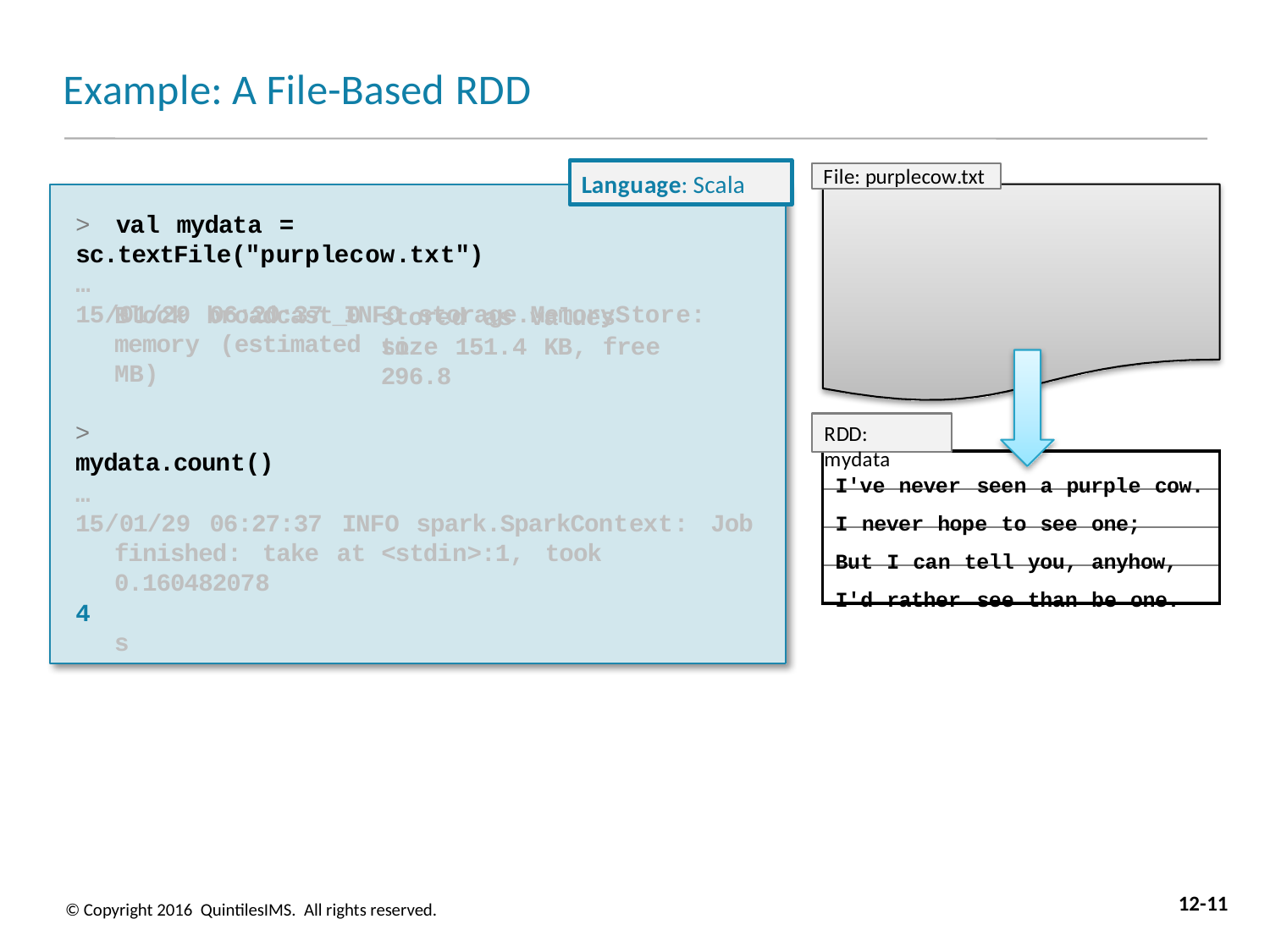

# Example: A File-Based RDD

File: purplecow.txt
Language: Scala

>	val mydata = sc.textFile("purplecow.txt")
…
15/01/29 06:20:37 INFO storage.MemoryStore:
Block broadcast_0 memory (estimated MB)
stored as values to
size 151.4 KB, free 296.8

>	mydata.count()
RDD: mydata

I've never seen a purple cow. I never hope to see one;
But I can tell you, anyhow, I'd rather see than be one.
…
15/01/29 06:27:37
finished: take 0.160482078	s

INFO spark.SparkContext: Job at <stdin>:1, took

4

12-11
© Copyright 2016  QuintilesIMS.  All rights reserved.